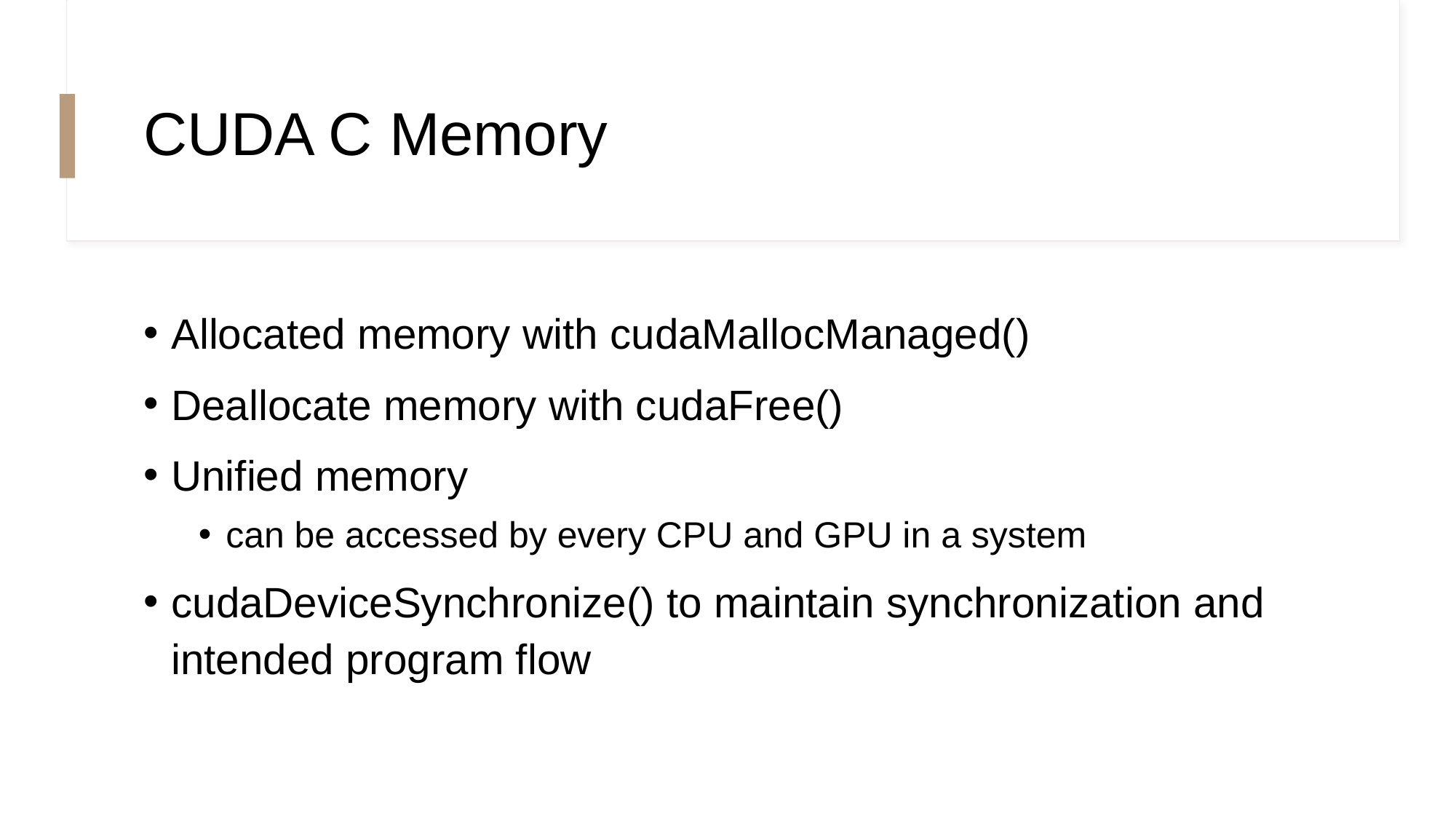

# CUDA C Memory
Allocated memory with cudaMallocManaged()
Deallocate memory with cudaFree()
Unified memory
can be accessed by every CPU and GPU in a system
cudaDeviceSynchronize() to maintain synchronization and intended program flow